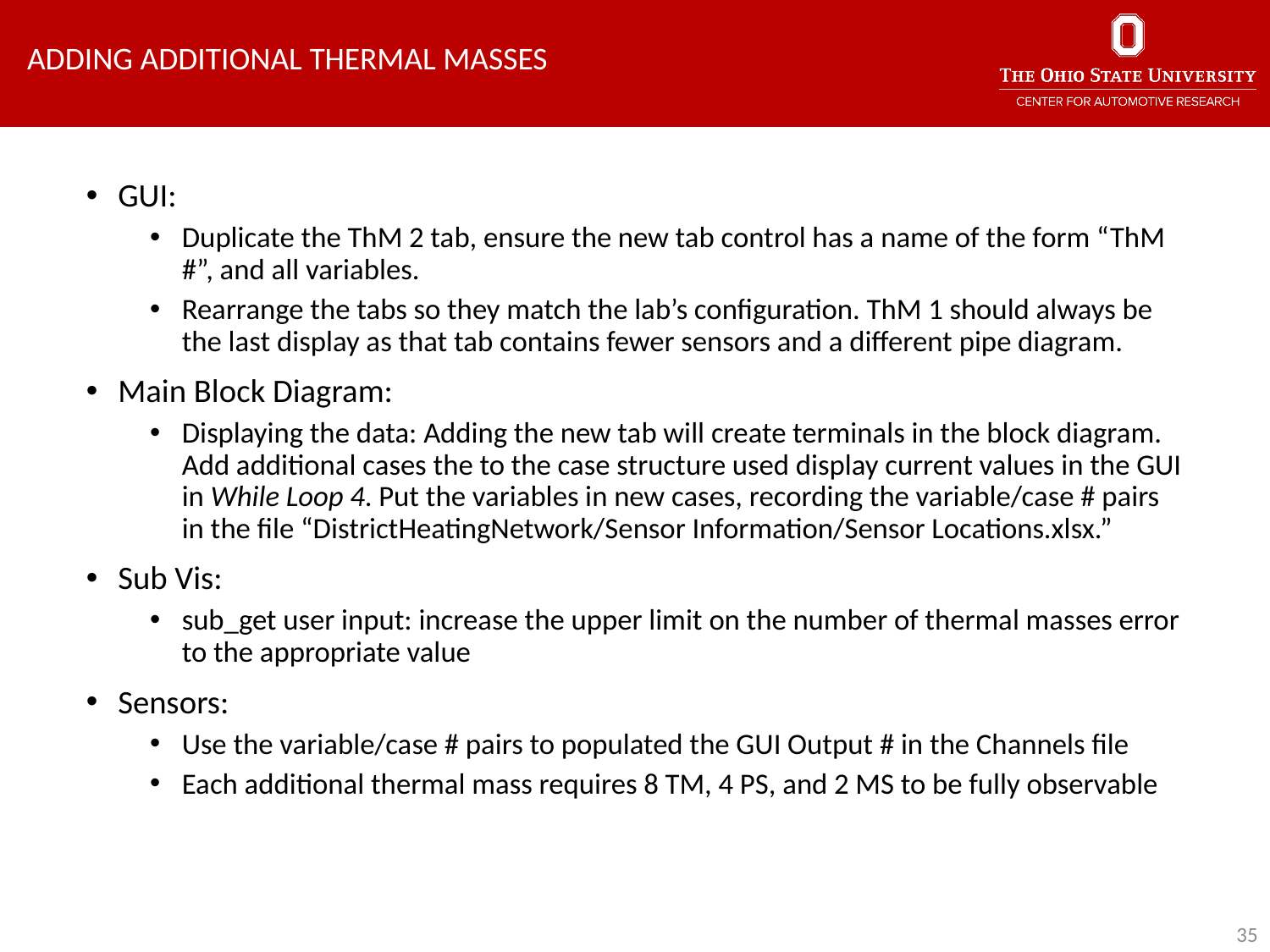

Adding Additional Thermal Masses
GUI:
Duplicate the ThM 2 tab, ensure the new tab control has a name of the form “ThM #”, and all variables.
Rearrange the tabs so they match the lab’s configuration. ThM 1 should always be the last display as that tab contains fewer sensors and a different pipe diagram.
Main Block Diagram:
Displaying the data: Adding the new tab will create terminals in the block diagram. Add additional cases the to the case structure used display current values in the GUI in While Loop 4. Put the variables in new cases, recording the variable/case # pairs in the file “DistrictHeatingNetwork/Sensor Information/Sensor Locations.xlsx.”
Sub Vis:
sub_get user input: increase the upper limit on the number of thermal masses error to the appropriate value
Sensors:
Use the variable/case # pairs to populated the GUI Output # in the Channels file
Each additional thermal mass requires 8 TM, 4 PS, and 2 MS to be fully observable
35